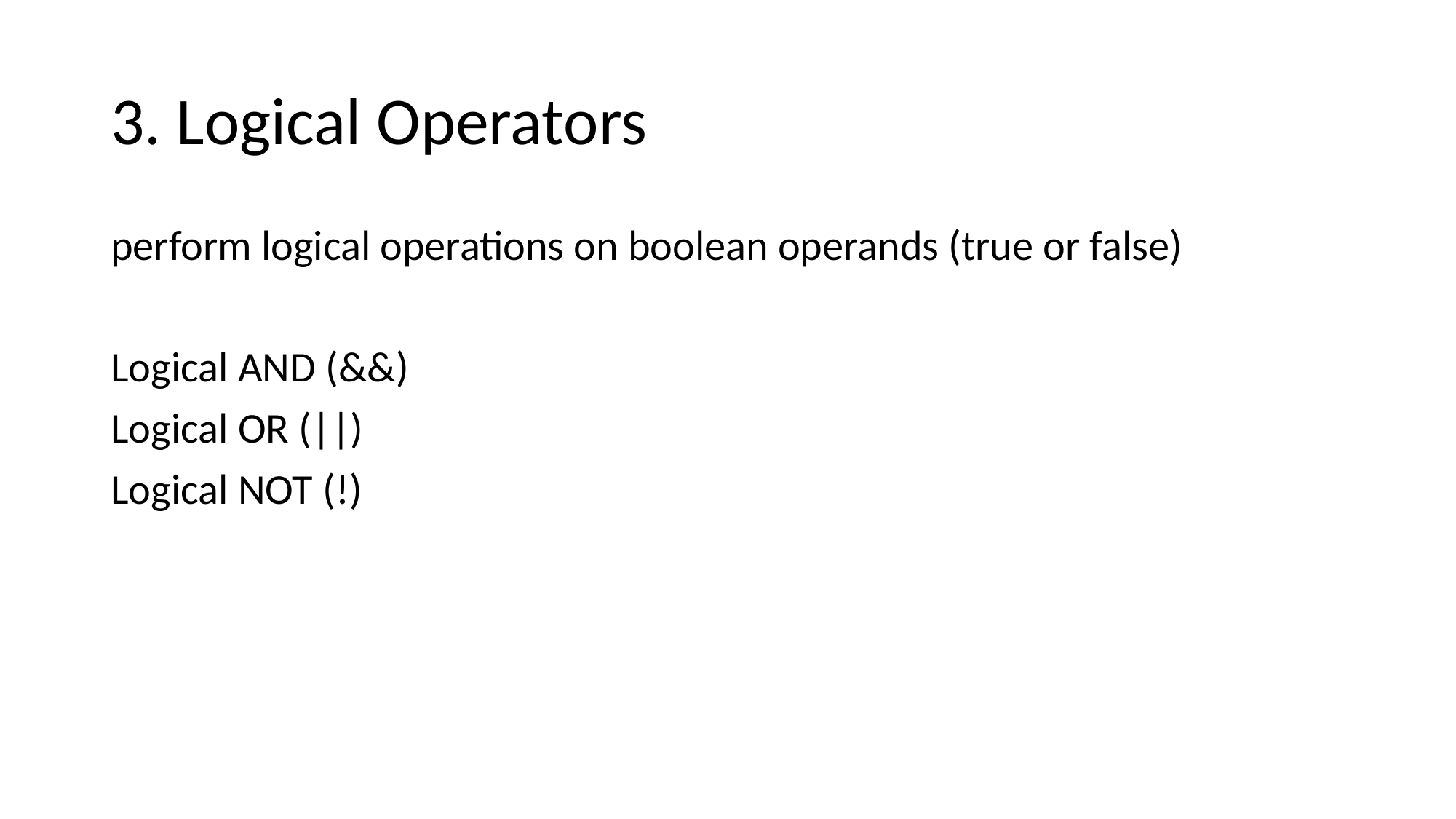

# 3. Logical Operators
perform logical operations on boolean operands (true or false)

Logical AND (&&)
Logical OR (||)
Logical NOT (!)